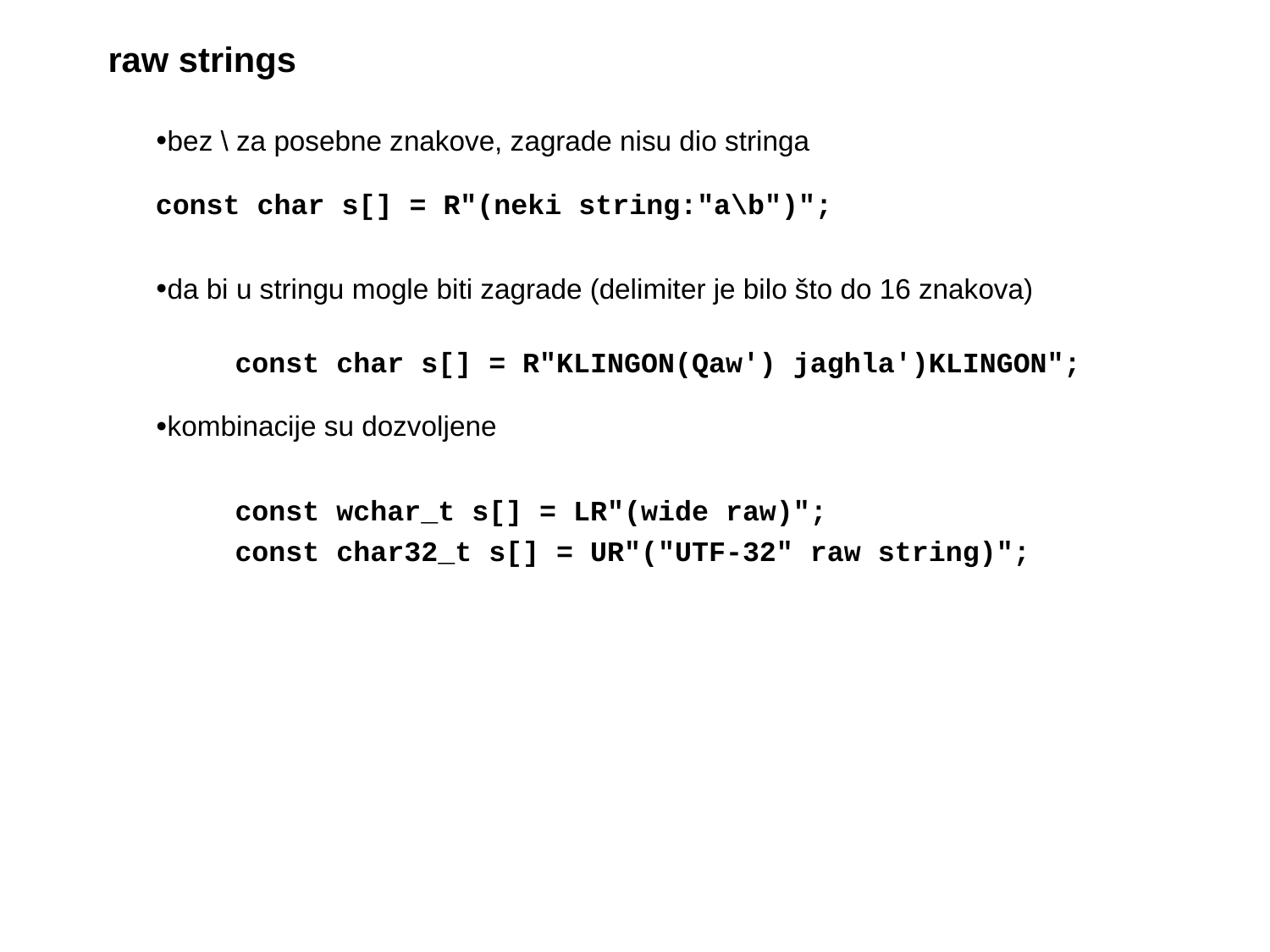

# raw strings
bez \ za posebne znakove, zagrade nisu dio stringa
	const char s[] = R"(neki string:"a\b")";
da bi u stringu mogle biti zagrade (delimiter je bilo što do 16 znakova)
	const char s[] = R"KLINGON(Qaw') jaghla')KLINGON";

kombinacije su dozvoljene
	const wchar_t s[] = LR"(wide raw)";
	const char32_t s[] = UR"("UTF-32" raw string)";